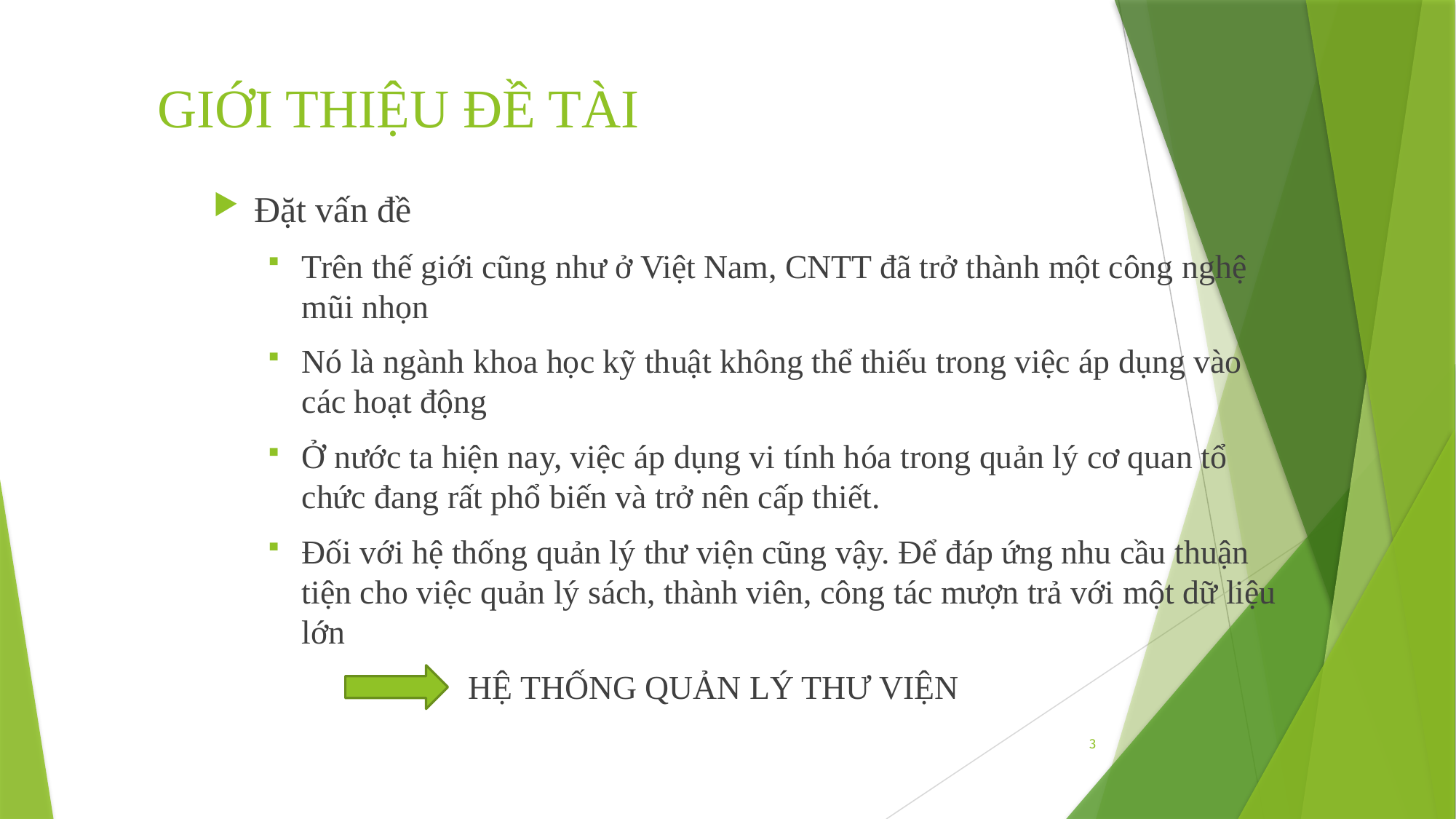

# GIỚI THIỆU ĐỀ TÀI
Đặt vấn đề
Trên thế giới cũng như ở Việt Nam, CNTT đã trở thành một công nghệ mũi nhọn
Nó là ngành khoa học kỹ thuật không thể thiếu trong việc áp dụng vào các hoạt động
Ở nước ta hiện nay, việc áp dụng vi tính hóa trong quản lý cơ quan tổ chức đang rất phổ biến và trở nên cấp thiết.
Đối với hệ thống quản lý thư viện cũng vậy. Để đáp ứng nhu cầu thuận tiện cho việc quản lý sách, thành viên, công tác mượn trả với một dữ liệu lớn
                        HỆ THỐNG QUẢN LÝ THƯ VIỆN

3